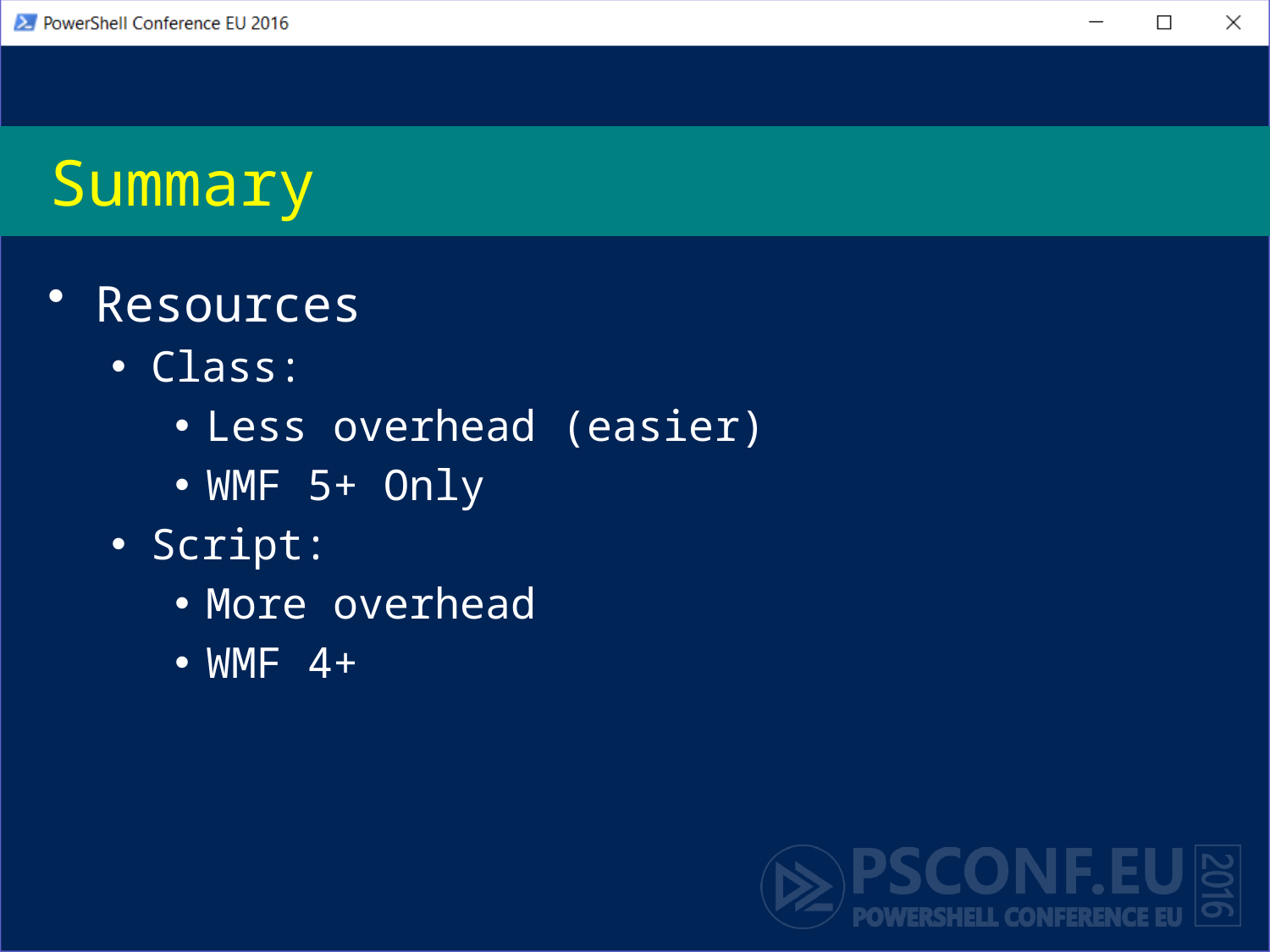

# Summary
Resources
Class:
Less overhead (easier)
WMF 5+ Only
Script:
More overhead
WMF 4+